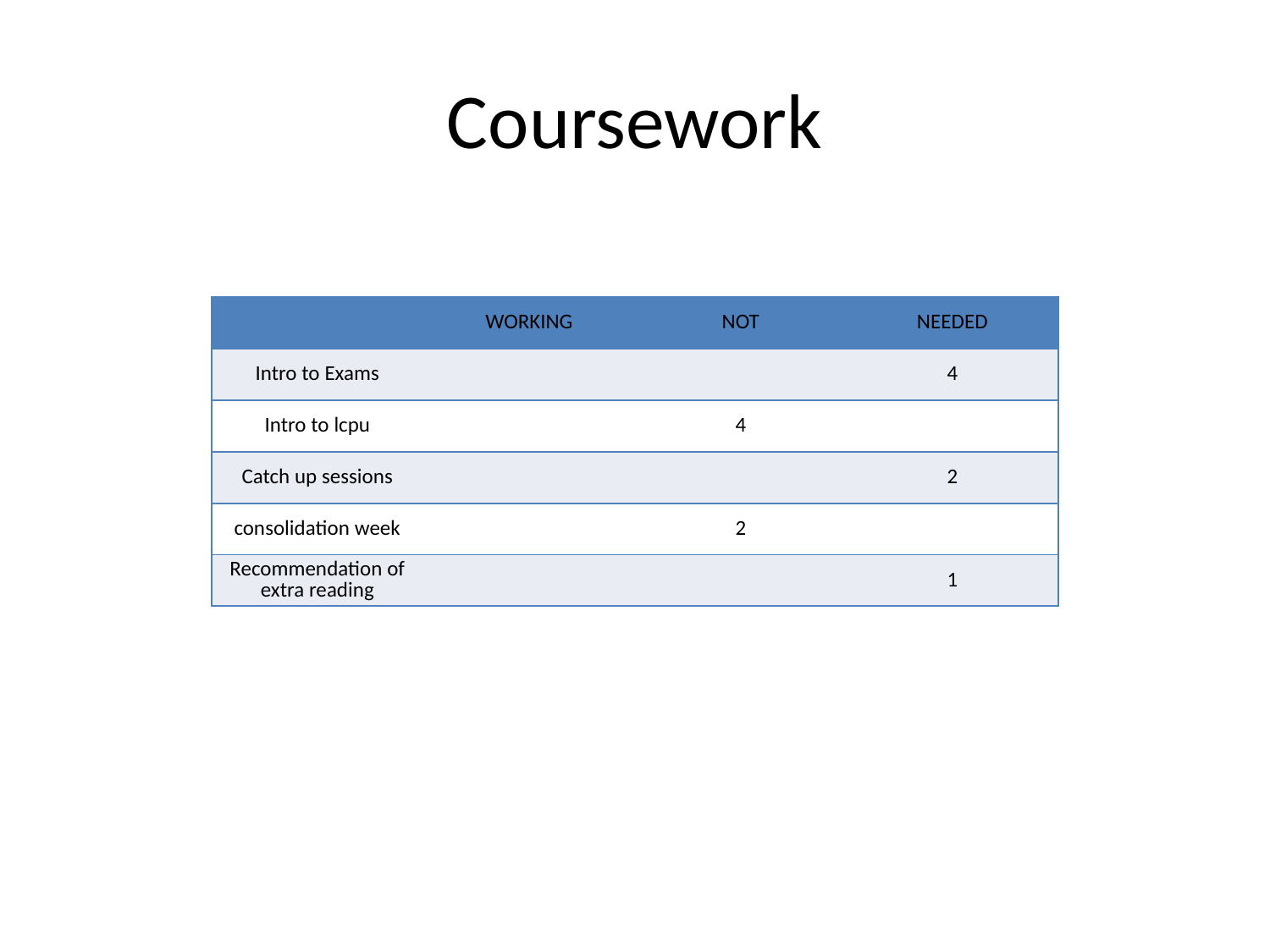

# Coursework
|  | WORKING | NOT | NEEDED |
| --- | --- | --- | --- |
| Intro to Exams |  |  | 4 |
| Intro to lcpu |  | 4 |  |
| Catch up sessions |  |  | 2 |
| consolidation week |  | 2 |  |
| Recommendation of extra reading |  |  | 1 |